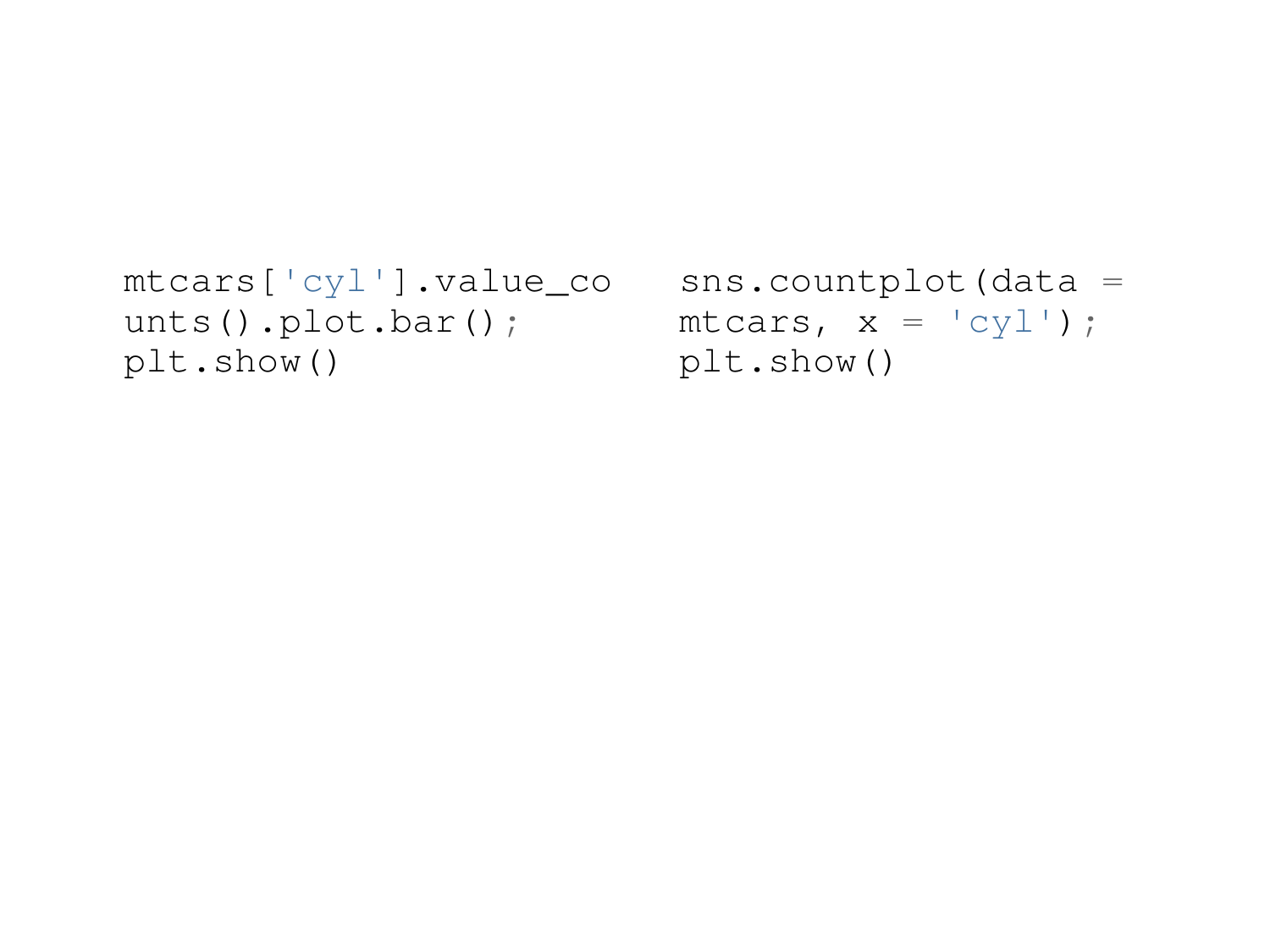

mtcars['cyl'].value_counts().plot.bar();
plt.show()
sns.countplot(data = mtcars, x = 'cyl');
plt.show()